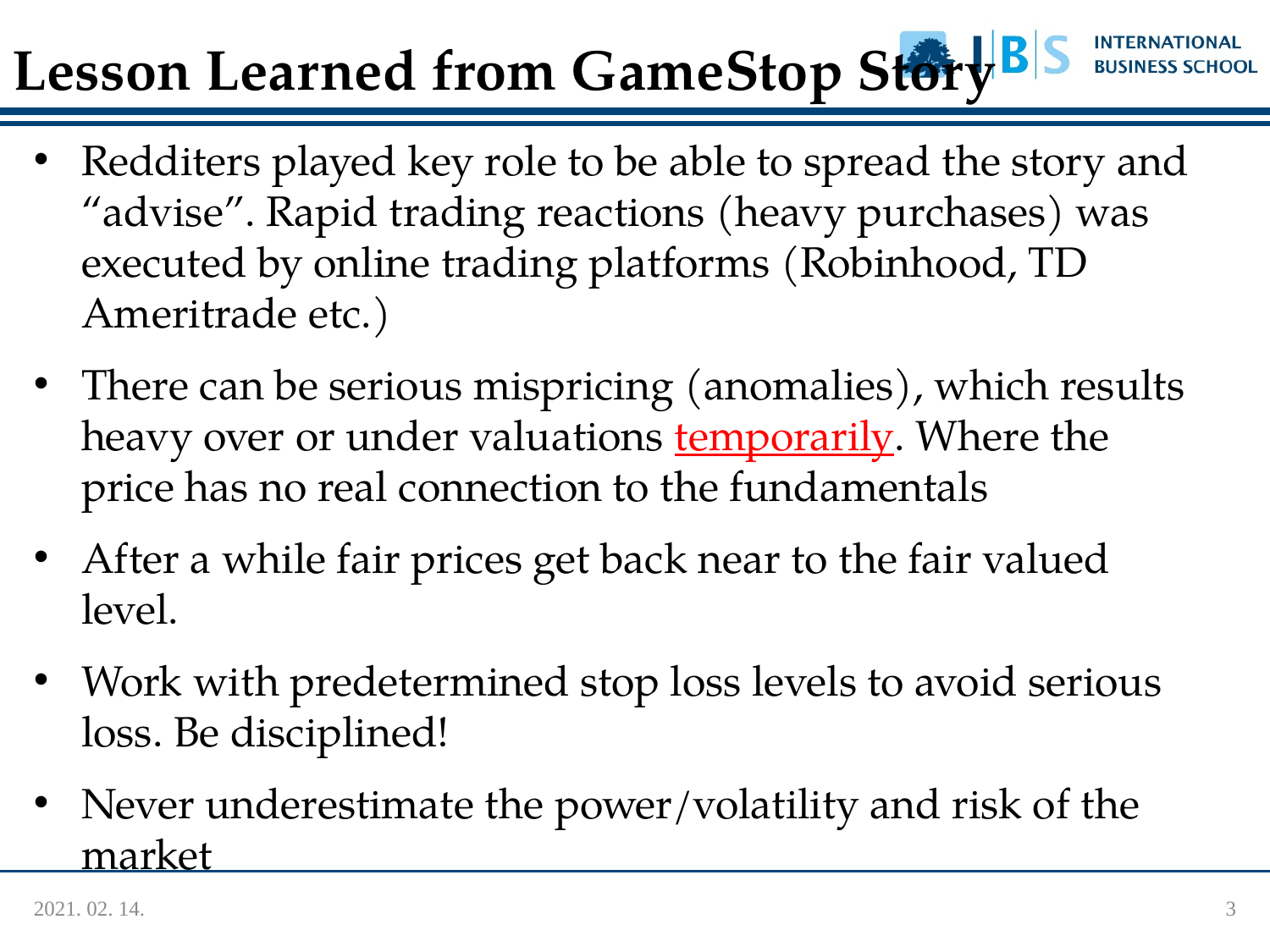

Lesson Learned from GameStop Story
Redditers played key role to be able to spread the story and “advise”. Rapid trading reactions (heavy purchases) was executed by online trading platforms (Robinhood, TD Ameritrade etc.)

There can be serious mispricing (anomalies), which results heavy over or under valuations temporarily. Where the price has no real connection to the fundamentals

After a while fair prices get back near to the fair valued level.

Work with predetermined stop loss levels to avoid serious loss. Be disciplined!

Never underestimate the power/volatility and risk of the market
2021. 02. 14.
3